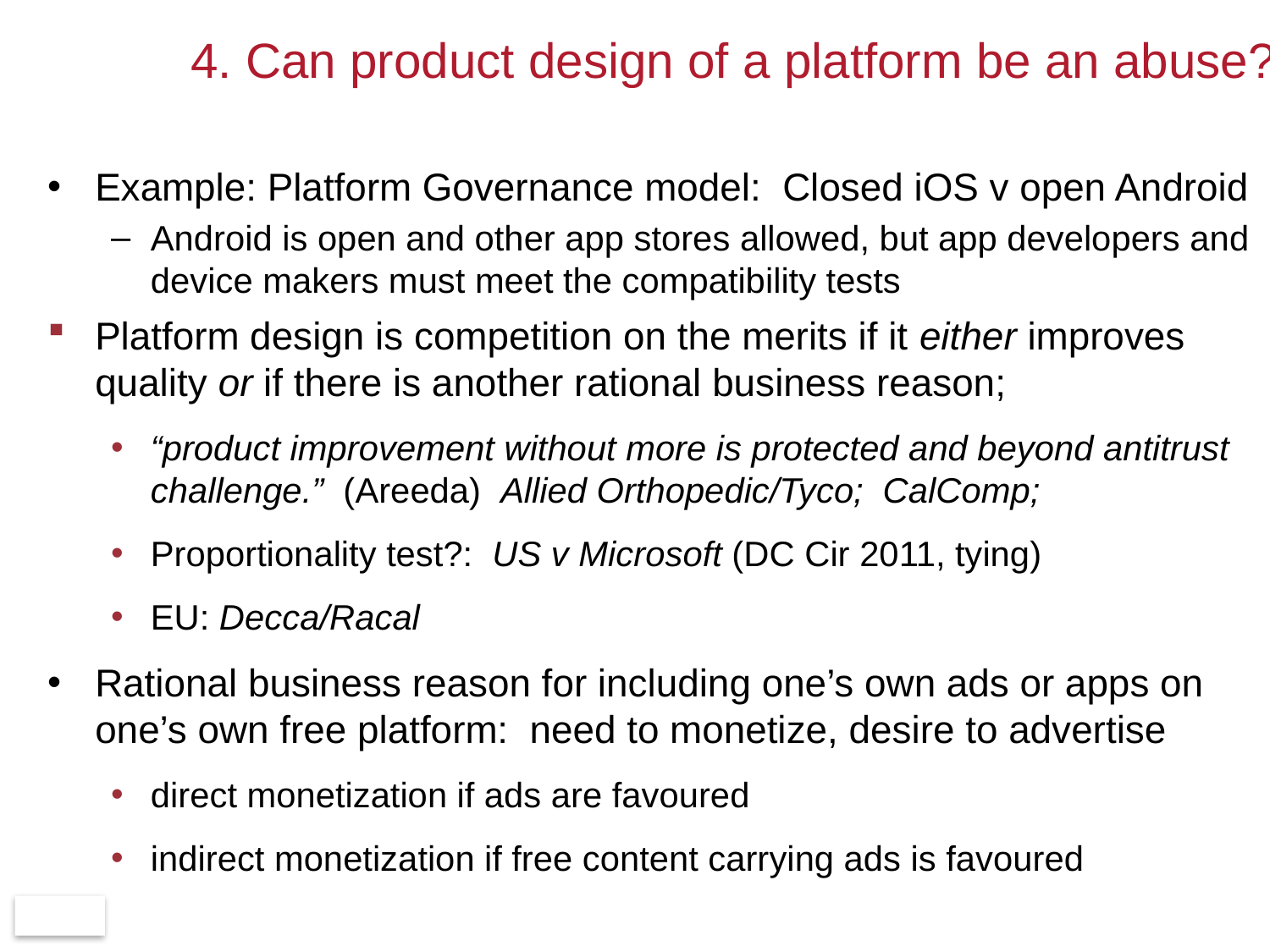

# 4. Can product design of a platform be an abuse?
Example: Platform Governance model:  Closed iOS v open Android
Android is open and other app stores allowed, but app developers and device makers must meet the compatibility tests
Platform design is competition on the merits if it either improves quality or if there is another rational business reason;
“product improvement without more is protected and beyond antitrust challenge.”  (Areeda)  Allied Orthopedic/Tyco;  CalComp;
Proportionality test?:  US v Microsoft (DC Cir 2011, tying)
EU: Decca/Racal
Rational business reason for including one’s own ads or apps on one’s own free platform:  need to monetize, desire to advertise
direct monetization if ads are favoured
indirect monetization if free content carrying ads is favoured

26